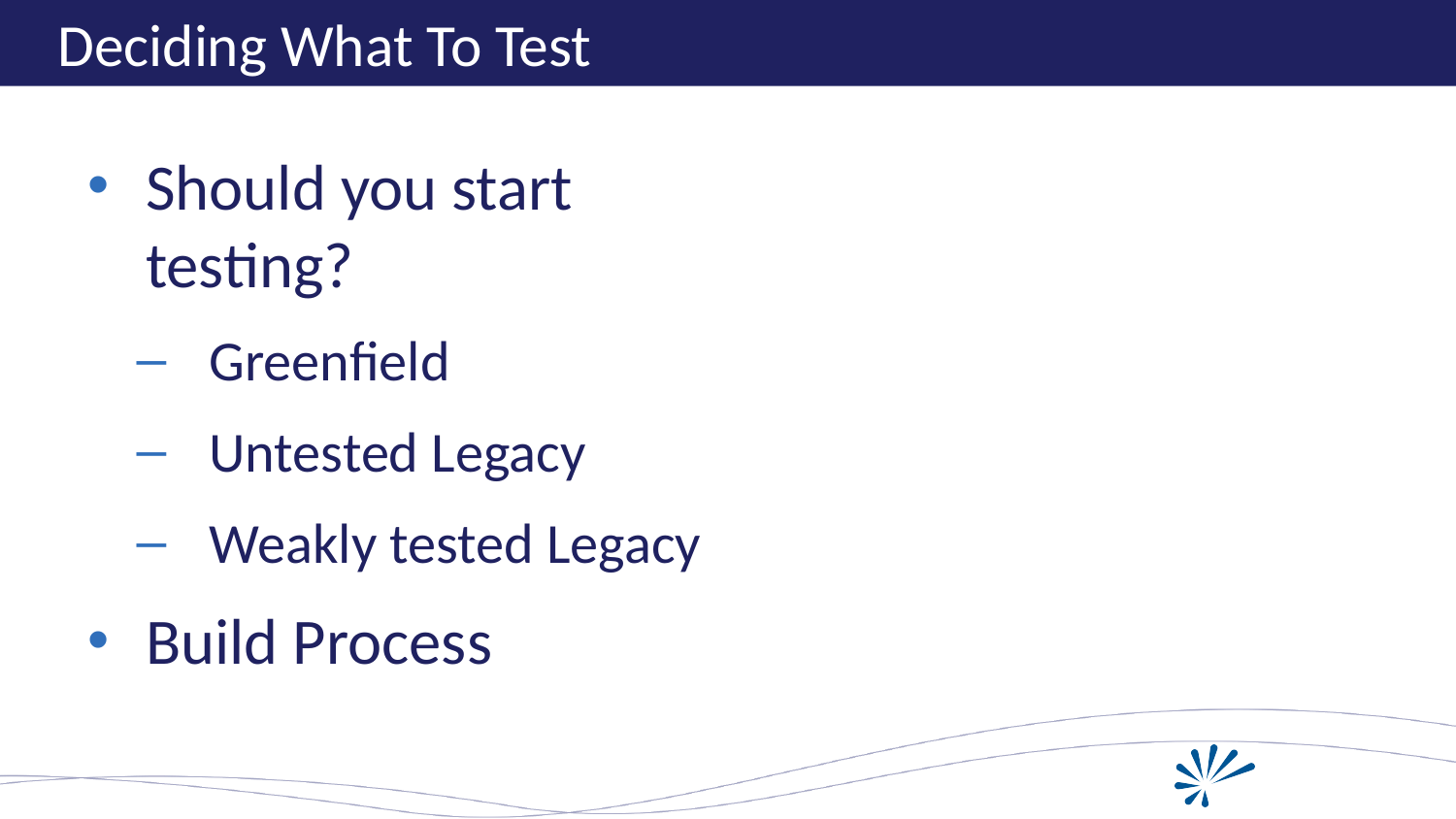

# Deciding What To Test
Should you start testing?
Greenfield
Untested Legacy
Weakly tested Legacy
Build Process

HELLO
MY NAME IS